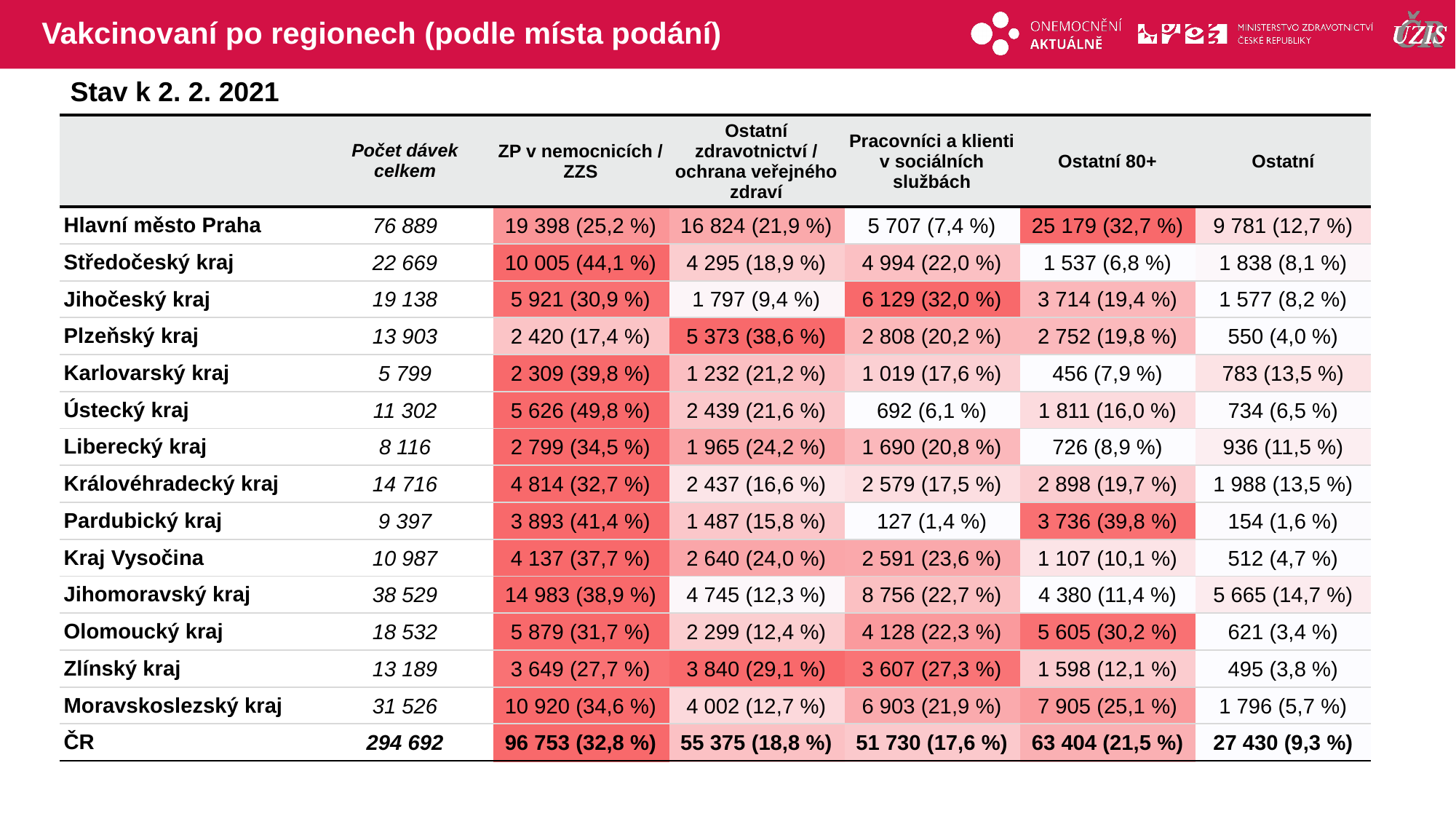

# Vakcinovaní po regionech (podle místa podání)
Stav k 2. 2. 2021
|  | Počet dávek celkem | ZP v nemocnicích / ZZS | Ostatní zdravotnictví / ochrana veřejného zdraví | Pracovníci a klienti v sociálních službách | Ostatní 80+ | Ostatní |
| --- | --- | --- | --- | --- | --- | --- |
| Hlavní město Praha | 76 889 | 19 398 (25,2 %) | 16 824 (21,9 %) | 5 707 (7,4 %) | 25 179 (32,7 %) | 9 781 (12,7 %) |
| Středočeský kraj | 22 669 | 10 005 (44,1 %) | 4 295 (18,9 %) | 4 994 (22,0 %) | 1 537 (6,8 %) | 1 838 (8,1 %) |
| Jihočeský kraj | 19 138 | 5 921 (30,9 %) | 1 797 (9,4 %) | 6 129 (32,0 %) | 3 714 (19,4 %) | 1 577 (8,2 %) |
| Plzeňský kraj | 13 903 | 2 420 (17,4 %) | 5 373 (38,6 %) | 2 808 (20,2 %) | 2 752 (19,8 %) | 550 (4,0 %) |
| Karlovarský kraj | 5 799 | 2 309 (39,8 %) | 1 232 (21,2 %) | 1 019 (17,6 %) | 456 (7,9 %) | 783 (13,5 %) |
| Ústecký kraj | 11 302 | 5 626 (49,8 %) | 2 439 (21,6 %) | 692 (6,1 %) | 1 811 (16,0 %) | 734 (6,5 %) |
| Liberecký kraj | 8 116 | 2 799 (34,5 %) | 1 965 (24,2 %) | 1 690 (20,8 %) | 726 (8,9 %) | 936 (11,5 %) |
| Královéhradecký kraj | 14 716 | 4 814 (32,7 %) | 2 437 (16,6 %) | 2 579 (17,5 %) | 2 898 (19,7 %) | 1 988 (13,5 %) |
| Pardubický kraj | 9 397 | 3 893 (41,4 %) | 1 487 (15,8 %) | 127 (1,4 %) | 3 736 (39,8 %) | 154 (1,6 %) |
| Kraj Vysočina | 10 987 | 4 137 (37,7 %) | 2 640 (24,0 %) | 2 591 (23,6 %) | 1 107 (10,1 %) | 512 (4,7 %) |
| Jihomoravský kraj | 38 529 | 14 983 (38,9 %) | 4 745 (12,3 %) | 8 756 (22,7 %) | 4 380 (11,4 %) | 5 665 (14,7 %) |
| Olomoucký kraj | 18 532 | 5 879 (31,7 %) | 2 299 (12,4 %) | 4 128 (22,3 %) | 5 605 (30,2 %) | 621 (3,4 %) |
| Zlínský kraj | 13 189 | 3 649 (27,7 %) | 3 840 (29,1 %) | 3 607 (27,3 %) | 1 598 (12,1 %) | 495 (3,8 %) |
| Moravskoslezský kraj | 31 526 | 10 920 (34,6 %) | 4 002 (12,7 %) | 6 903 (21,9 %) | 7 905 (25,1 %) | 1 796 (5,7 %) |
| ČR | 294 692 | 96 753 (32,8 %) | 55 375 (18,8 %) | 51 730 (17,6 %) | 63 404 (21,5 %) | 27 430 (9,3 %) |
|  |  |  |  |  |
| --- | --- | --- | --- | --- |
|  |  |  |  |  |
|  |  |  |  |  |
|  |  |  |  |  |
|  |  |  |  |  |
|  |  |  |  |  |
|  |  |  |  |  |
|  |  |  |  |  |
|  |  |  |  |  |
|  |  |  |  |  |
|  |  |  |  |  |
|  |  |  |  |  |
|  |  |  |  |  |
|  |  |  |  |  |
|  |  |  |  |  |